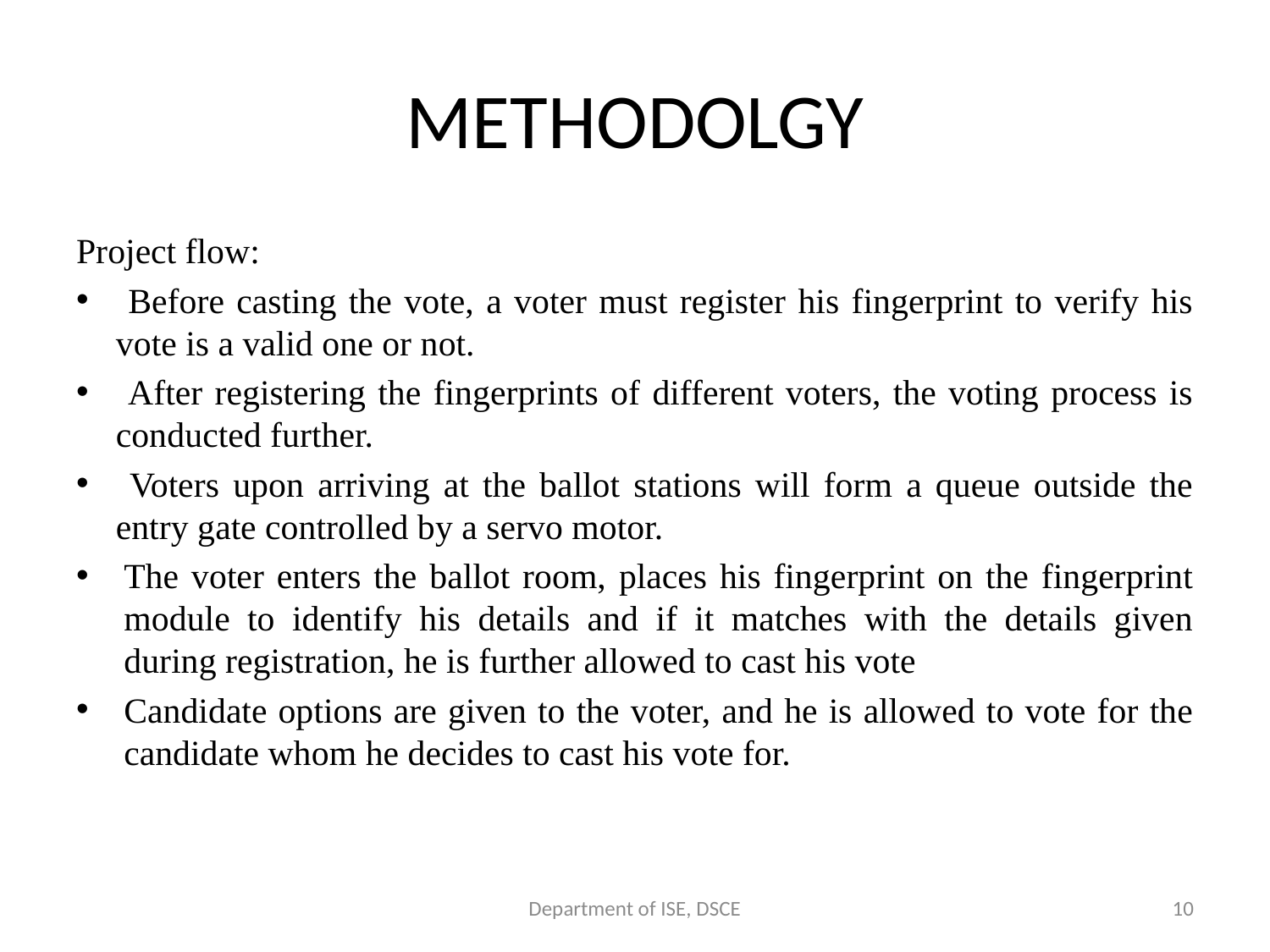

# METHODOLGY
Project flow:
 Before casting the vote, a voter must register his fingerprint to verify his vote is a valid one or not.
 After registering the fingerprints of different voters, the voting process is conducted further.
 Voters upon arriving at the ballot stations will form a queue outside the entry gate controlled by a servo motor.
The voter enters the ballot room, places his fingerprint on the fingerprint module to identify his details and if it matches with the details given during registration, he is further allowed to cast his vote
Candidate options are given to the voter, and he is allowed to vote for the candidate whom he decides to cast his vote for.

Department of ISE, DSCE
10